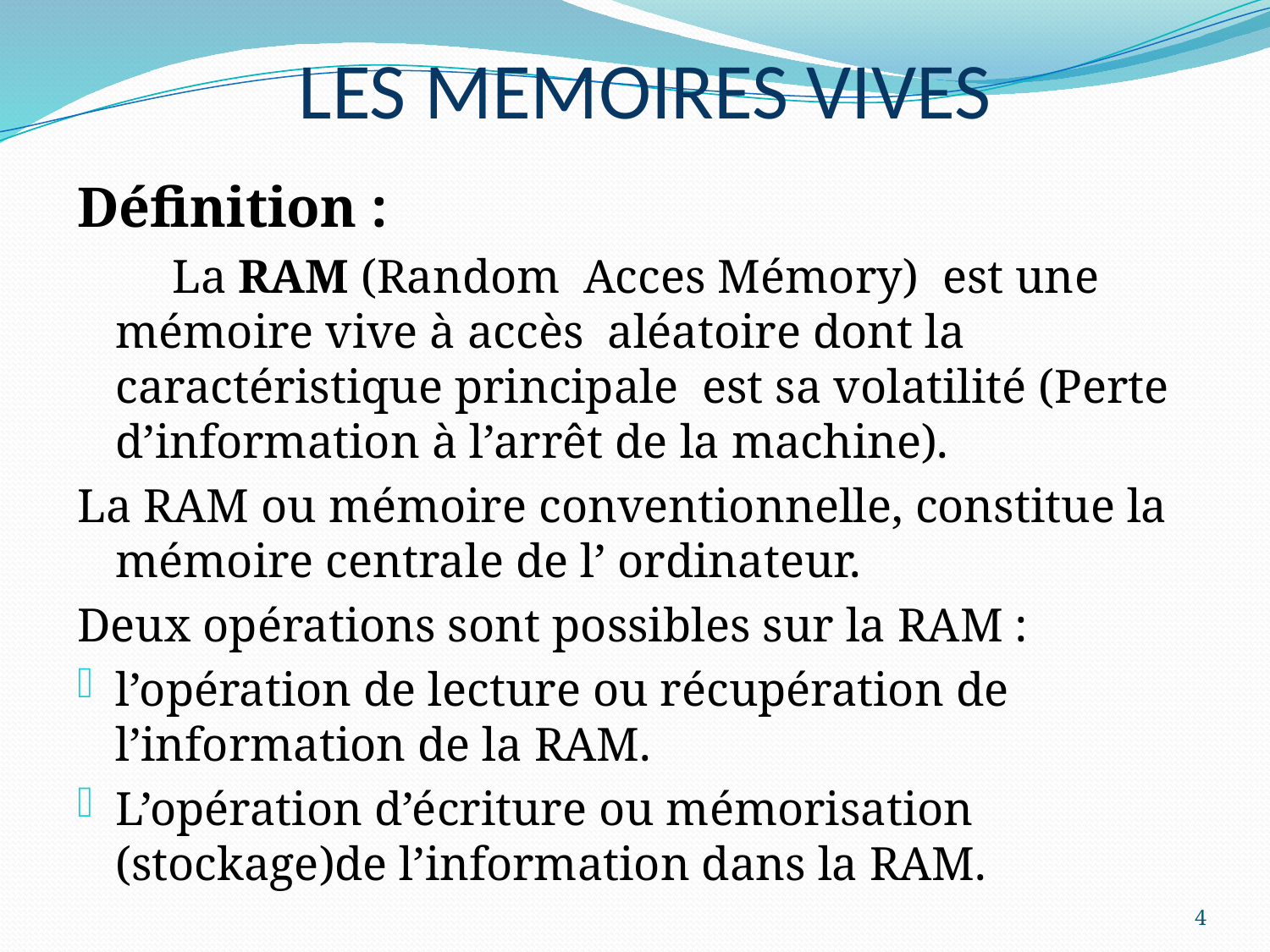

# LES MEMOIRES VIVES
Définition :
        La RAM (Random  Acces Mémory)  est une mémoire vive à accès  aléatoire dont la caractéristique principale  est sa volatilité (Perte d’information à l’arrêt de la machine).
La RAM ou mémoire conventionnelle, constitue la mémoire centrale de l’ ordinateur.
Deux opérations sont possibles sur la RAM :
l’opération de lecture ou récupération de l’information de la RAM.
L’opération d’écriture ou mémorisation (stockage)de l’information dans la RAM.
4